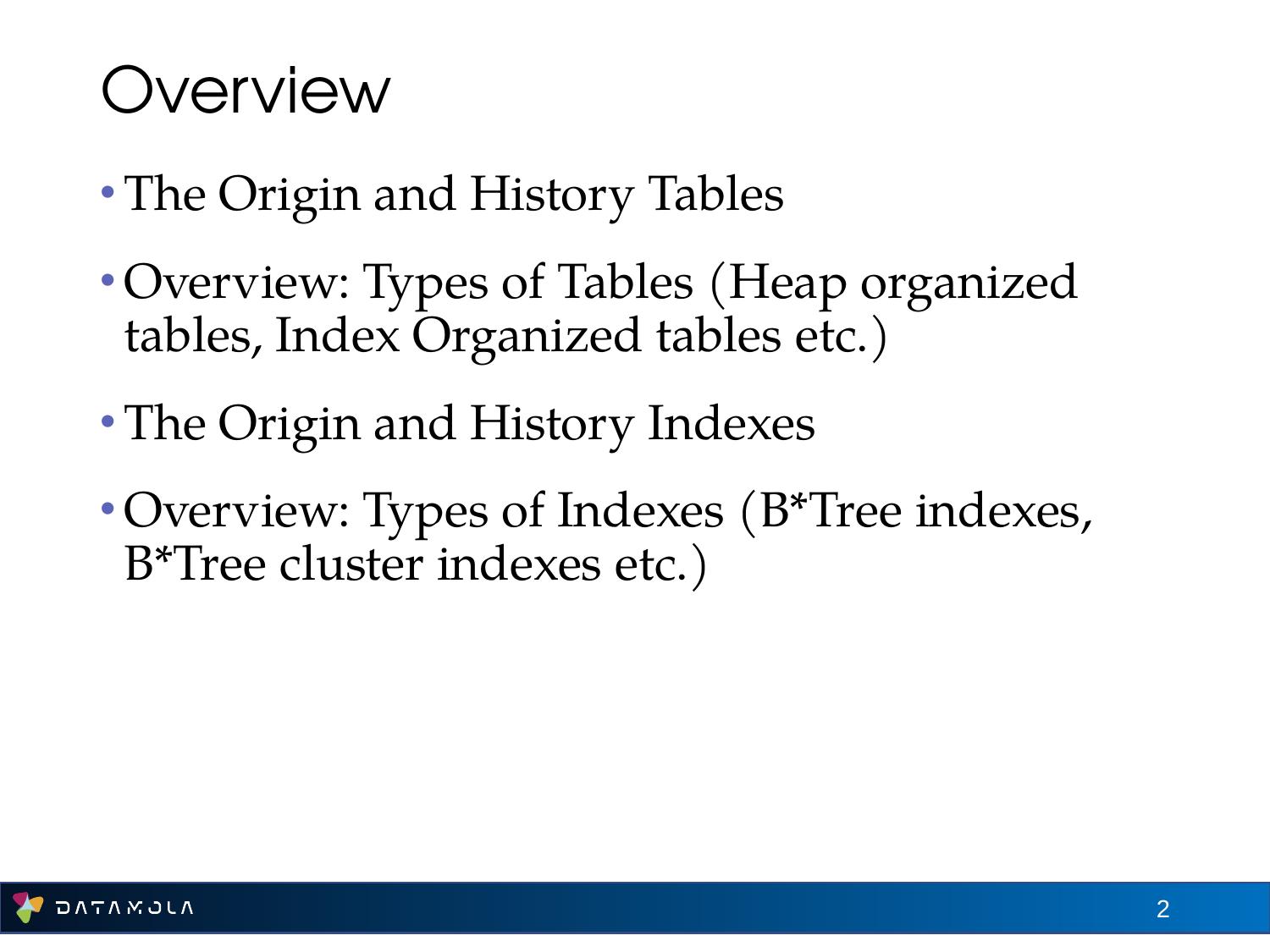

# Overview
The Origin and History Tables
Overview: Types of Tables (Heap organized tables, Index Organized tables etc.)
The Origin and History Indexes
Overview: Types of Indexes (B*Tree indexes, B*Tree cluster indexes etc.)
2